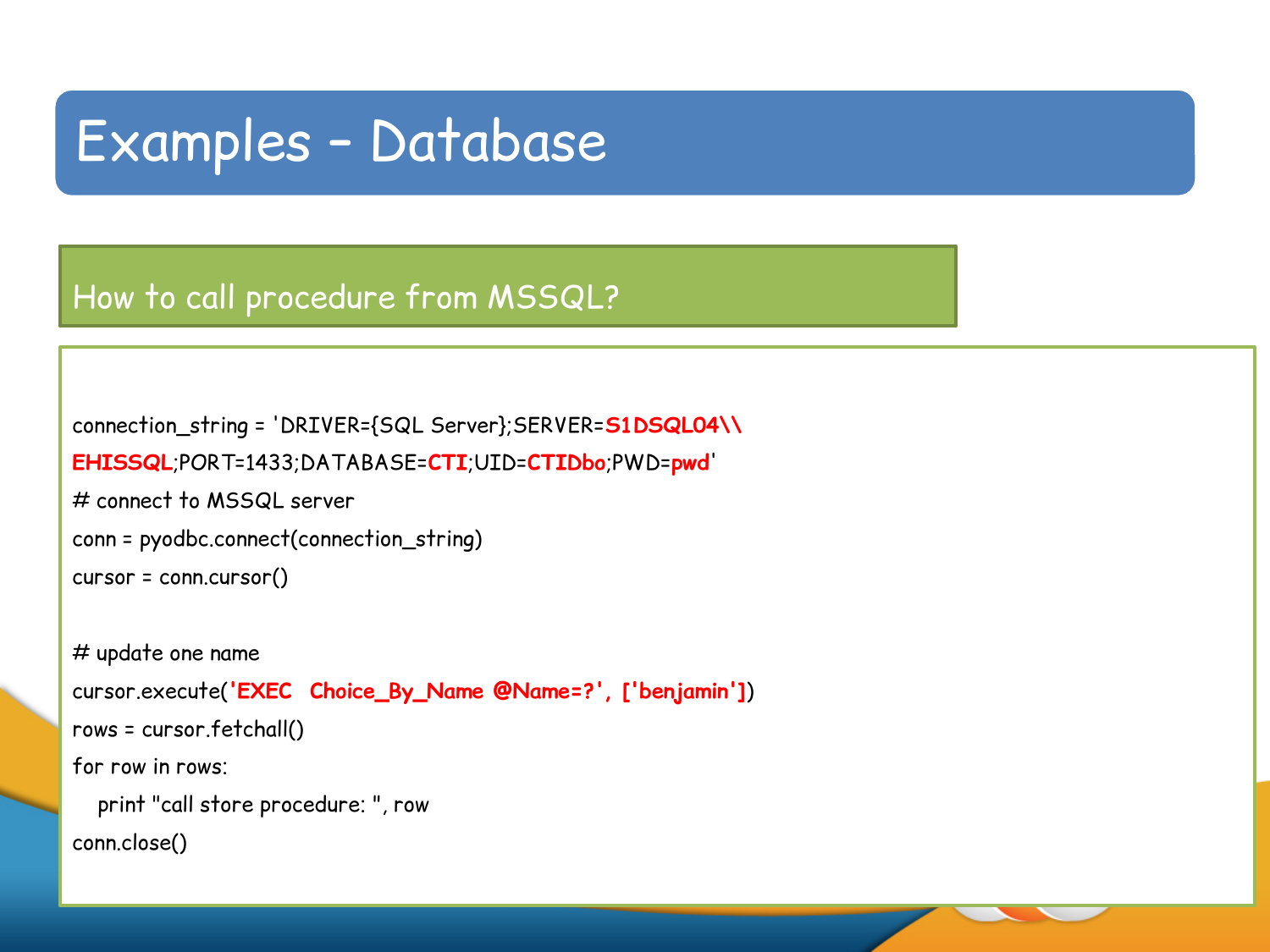

Examples – Database
How to call procedure from MSSQL?
connection_string = 'DRIVER={SQL Server};SERVER=S1DSQL04\\EHISSQL;PORT=1433;DATABASE=CTI;UID=CTIDbo;PWD=pwd'
# connect to MSSQL server
conn = pyodbc.connect(connection_string)
cursor = conn.cursor()
# update one name
cursor.execute('EXEC  Choice_By_Name @Name=?', ['benjamin'])
rows = cursor.fetchall()
for row in rows:
    print "call store procedure: ", row
conn.close()